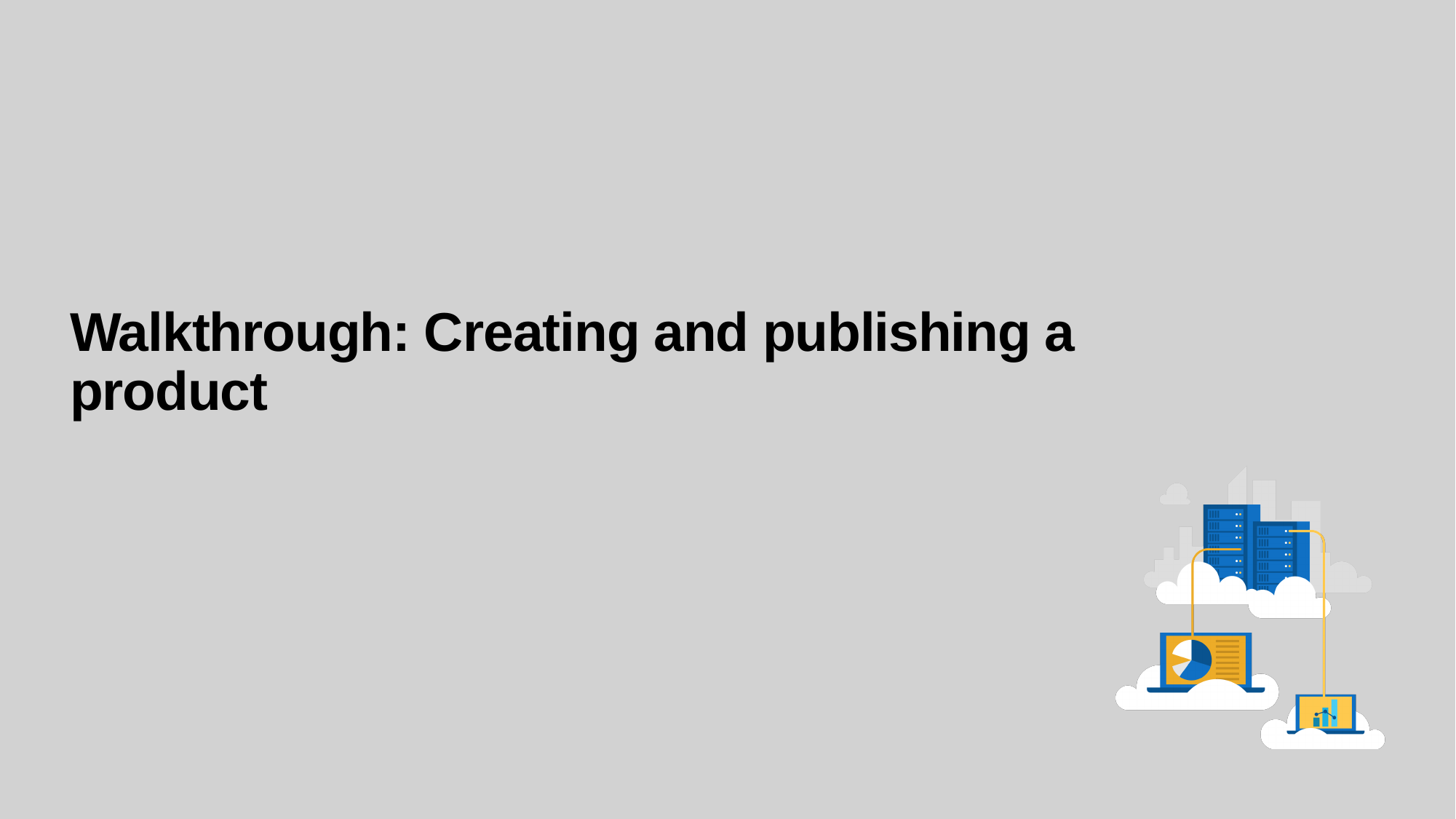

# Walkthrough: Creating and publishing a product